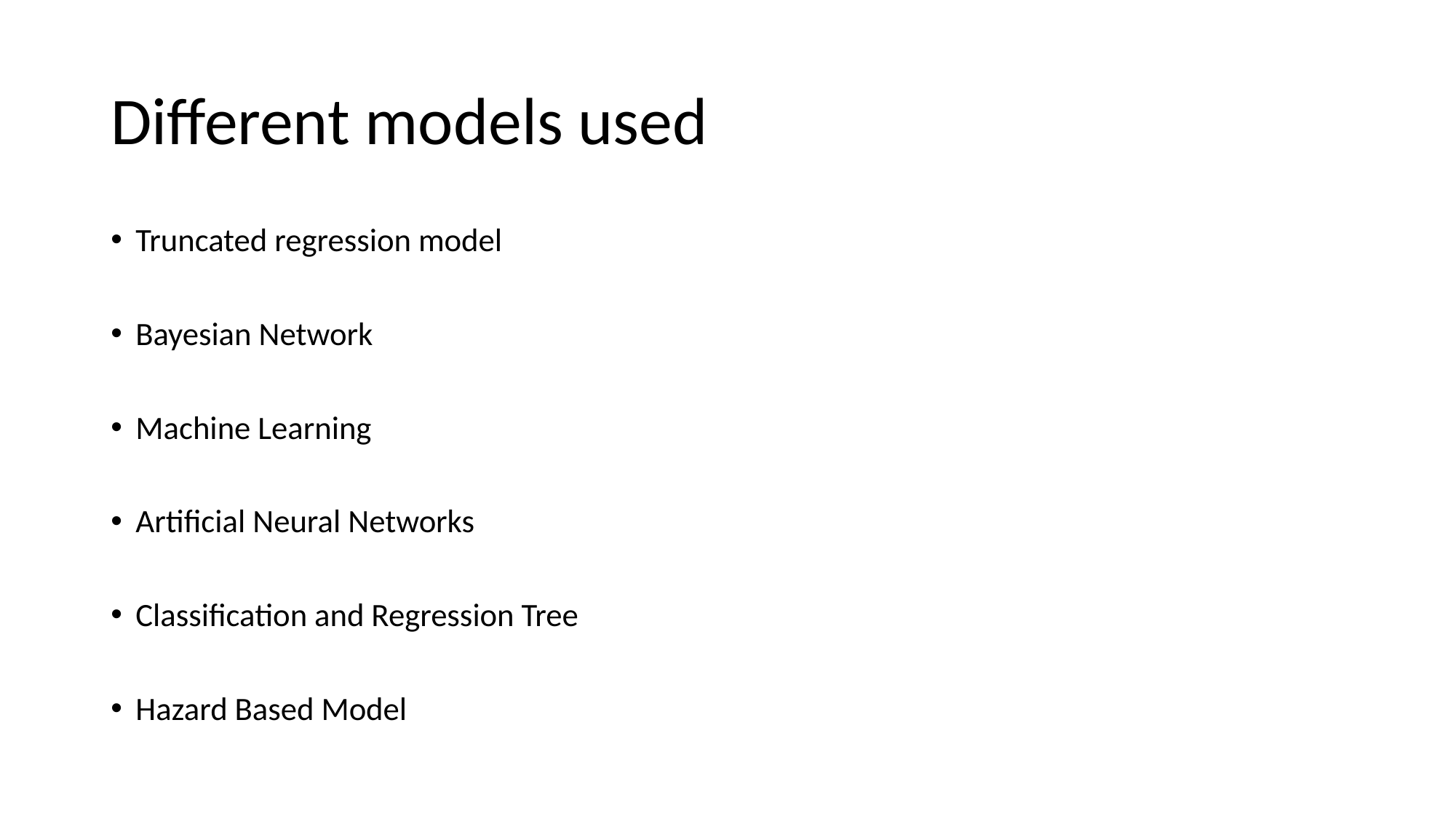

# Different models used
Truncated regression model

Bayesian Network

Machine Learning

Artificial Neural Networks

Classification and Regression Tree

Hazard Based Model